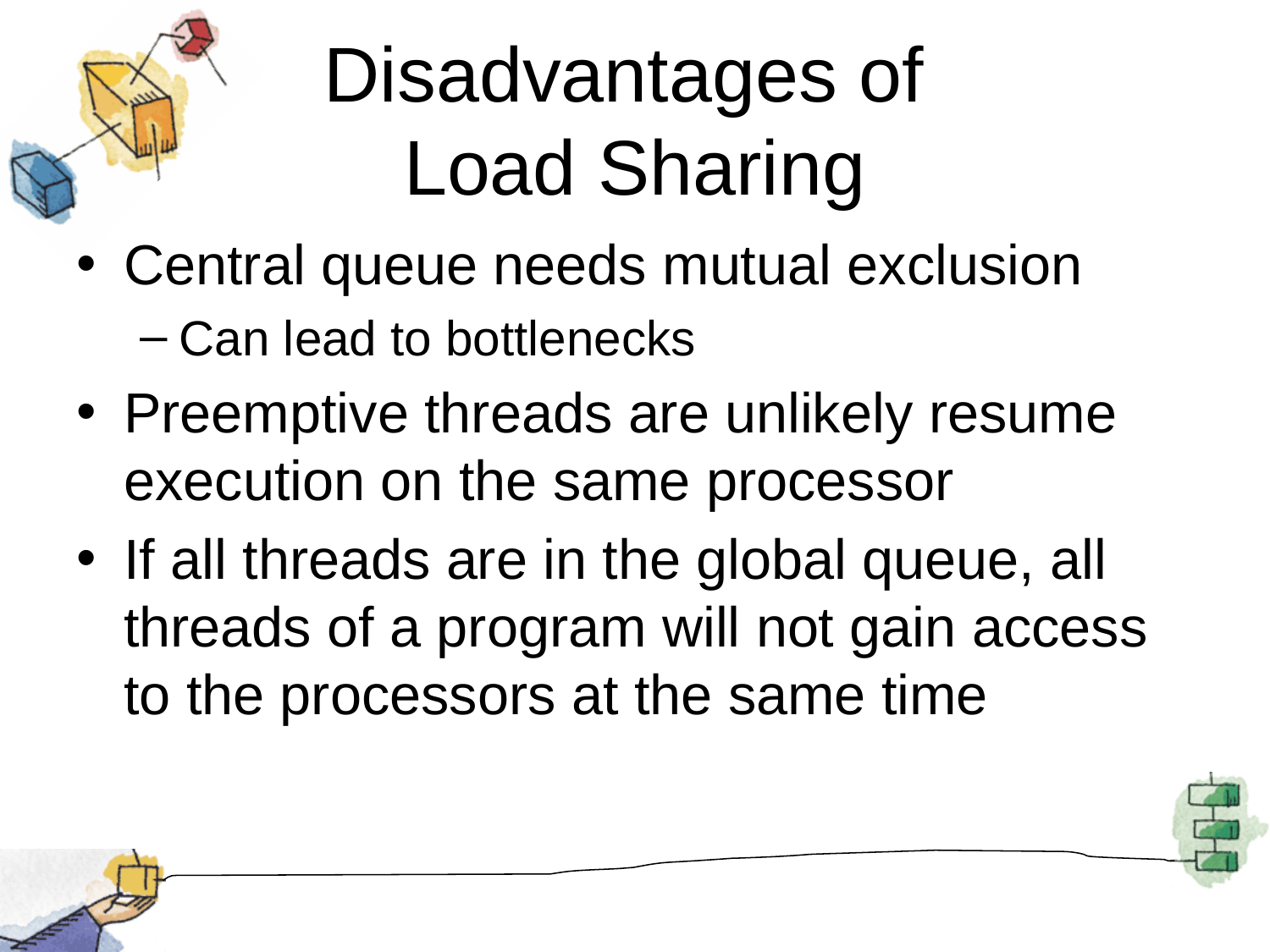

# Disadvantages of Load Sharing
Central queue needs mutual exclusion
Can lead to bottlenecks
Preemptive threads are unlikely resume execution on the same processor
If all threads are in the global queue, all threads of a program will not gain access to the processors at the same time